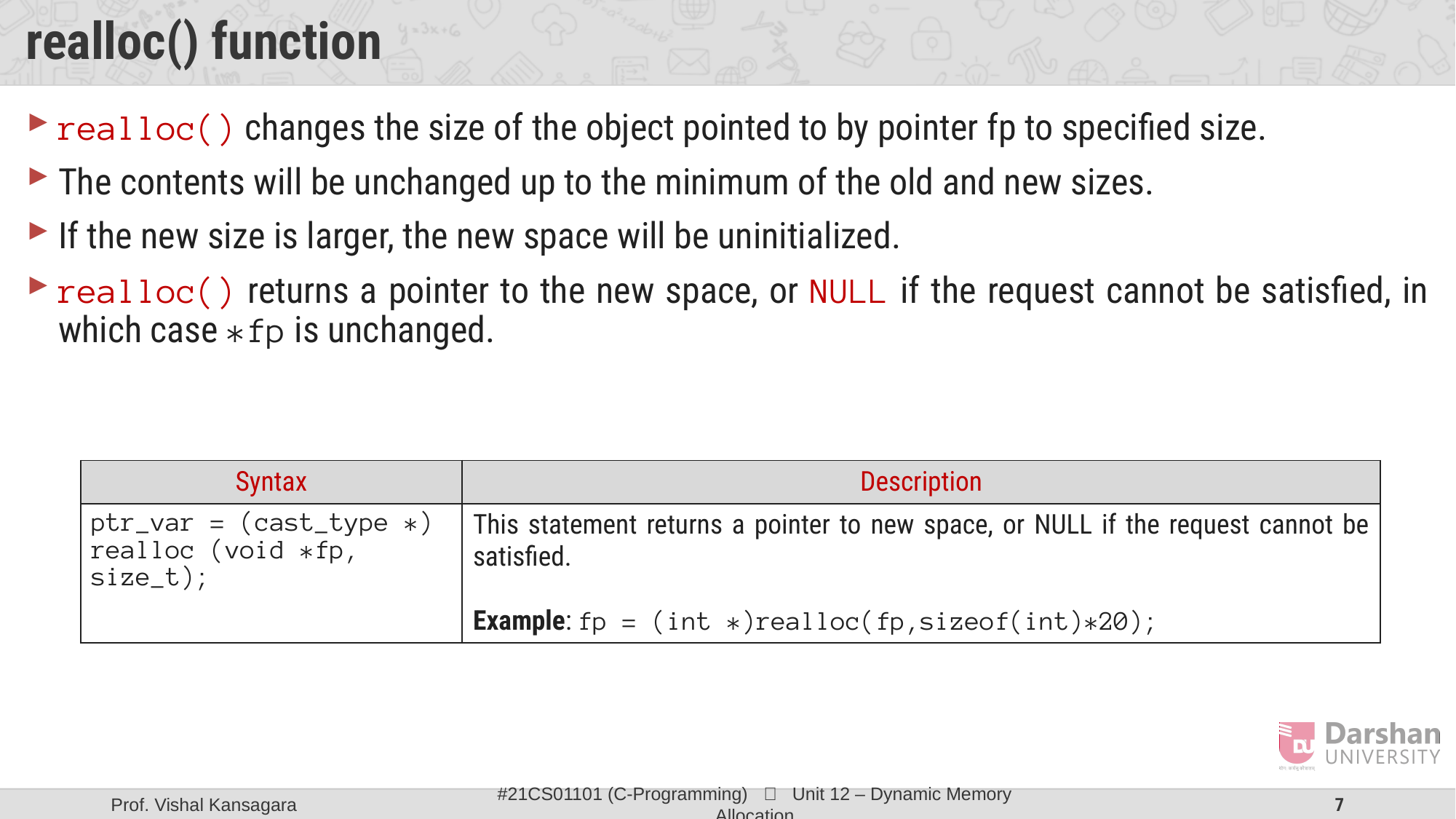

# realloc() function
realloc() changes the size of the object pointed to by pointer fp to specified size.
The contents will be unchanged up to the minimum of the old and new sizes.
If the new size is larger, the new space will be uninitialized.
realloc() returns a pointer to the new space, or NULL if the request cannot be satisfied, in which case *fp is unchanged.

| Syntax | Description |
| --- | --- |
| ptr\_var = (cast\_type \*) realloc (void \*fp, size\_t); | This statement returns a pointer to new space, or NULL if the request cannot be satisfied. Example: fp = (int \*)realloc(fp,sizeof(int)\*20); |